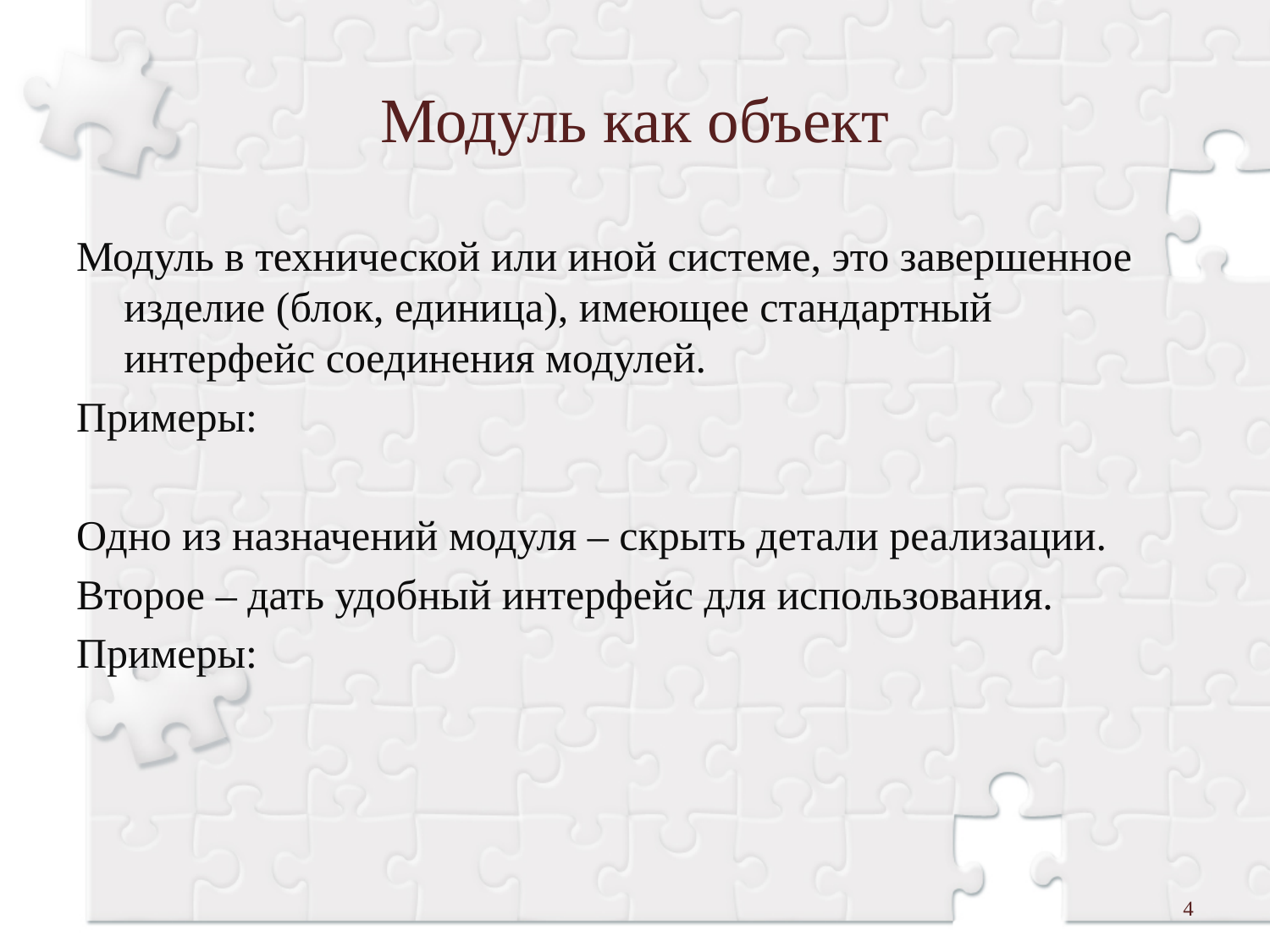

# Модуль как объект
Модуль в технической или иной системе, это завершенное изделие (блок, единица), имеющее стандартный интерфейс соединения модулей.
Примеры:

Одно из назначений модуля – скрыть детали реализации.
Второе – дать удобный интерфейс для использования.
Примеры:

4